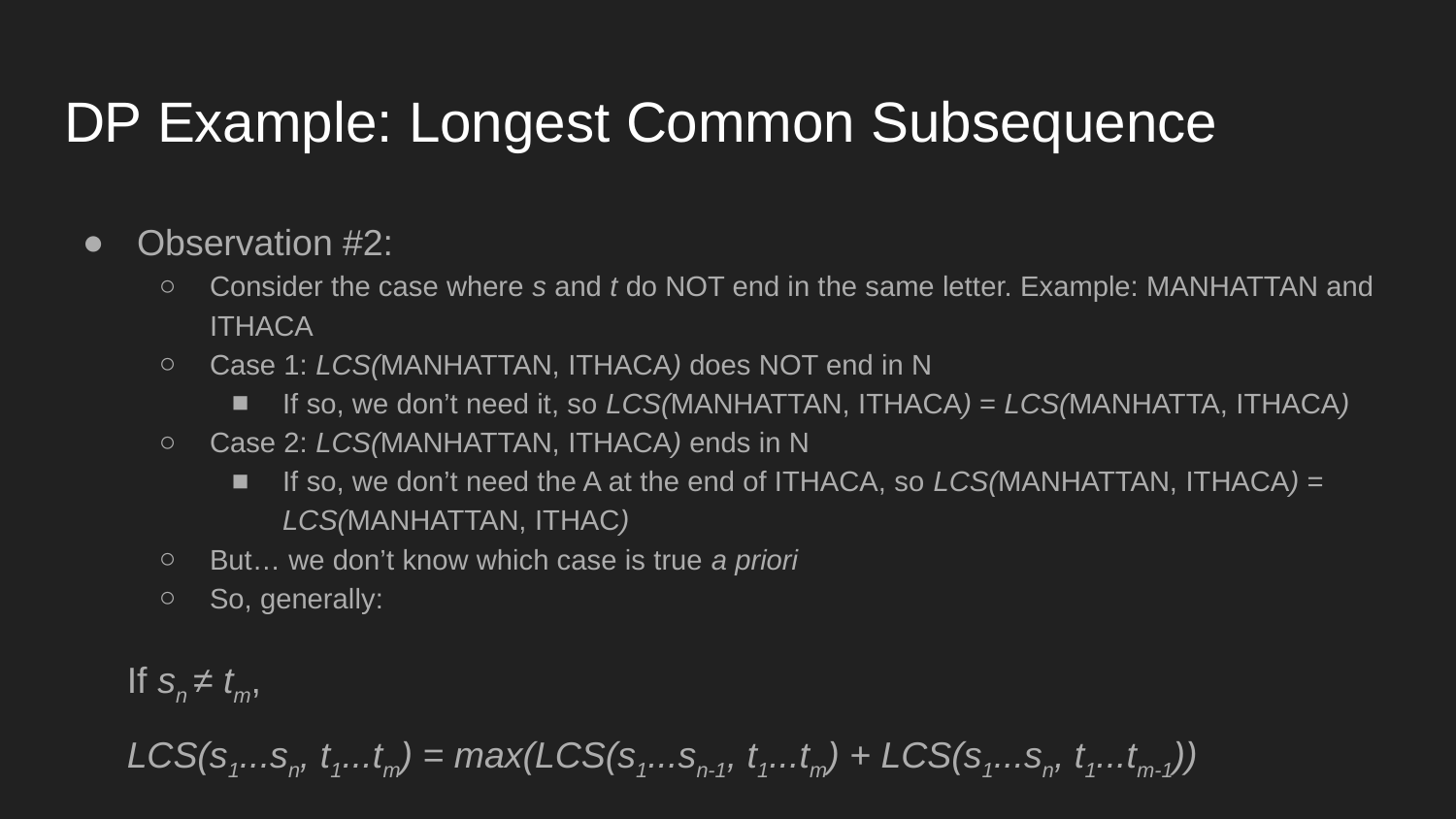

# DP Example: Longest Common Subsequence

Observation #2:
Consider the case where s and t do NOT end in the same letter. Example: MANHATTAN and ITHACA
Case 1: LCS(MANHATTAN, ITHACA) does NOT end in N
If so, we don’t need it, so LCS(MANHATTAN, ITHACA) = LCS(MANHATTA, ITHACA)
Case 2: LCS(MANHATTAN, ITHACA) ends in N
If so, we don’t need the A at the end of ITHACA, so LCS(MANHATTAN, ITHACA) = LCS(MANHATTAN, ITHAC)
But… we don’t know which case is true a priori
So, generally:

If sn ≠ tm,
LCS(s1...sn, t1...tm) = max(LCS(s1...sn-1, t1...tm) + LCS(s1...sn, t1...tm-1))